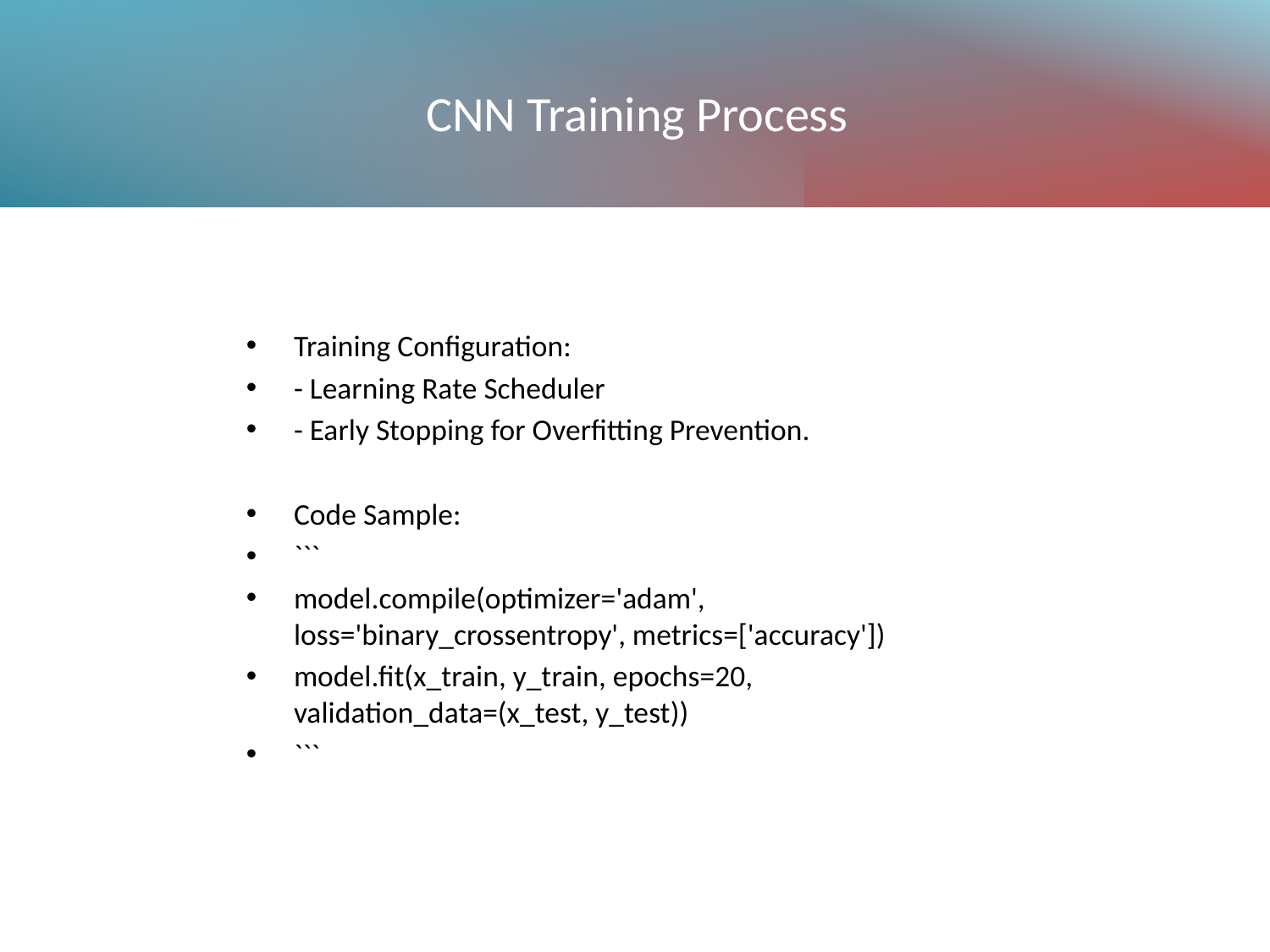

# CNN Training Process
Training Configuration:
- Learning Rate Scheduler
- Early Stopping for Overfitting Prevention.

Code Sample:
```
model.compile(optimizer='adam', loss='binary_crossentropy', metrics=['accuracy'])
model.fit(x_train, y_train, epochs=20, validation_data=(x_test, y_test))
```